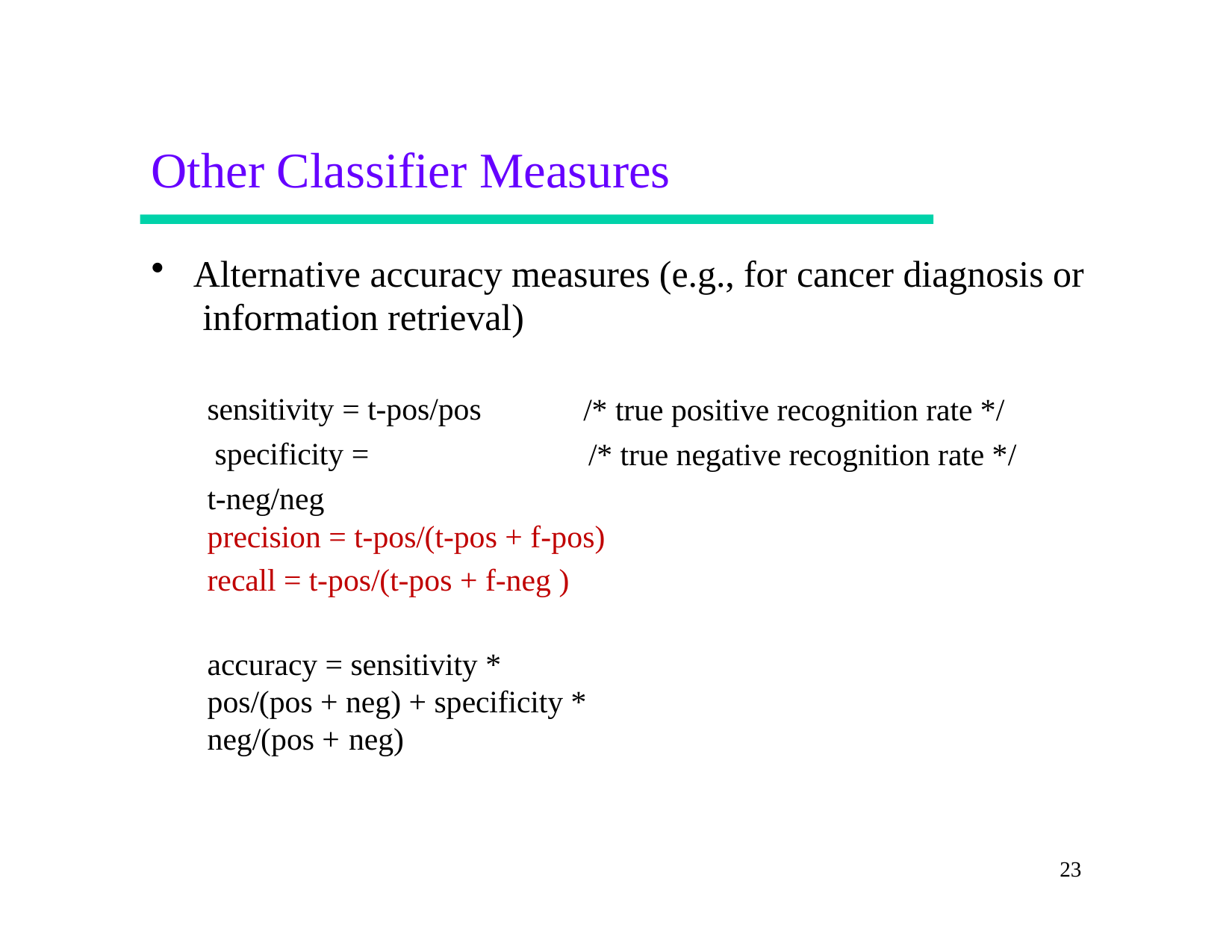

# Other Classifier Measures
Alternative accuracy measures (e.g., for cancer diagnosis or  information retrieval)
sensitivity = t-pos/pos  specificity = t-neg/neg
/* true positive recognition rate */
/* true negative recognition rate */
precision = t-pos/(t-pos + f-pos)  recall = t-pos/(t-pos + f-neg )

accuracy = sensitivity * pos/(pos + neg) + specificity * neg/(pos + neg)
23